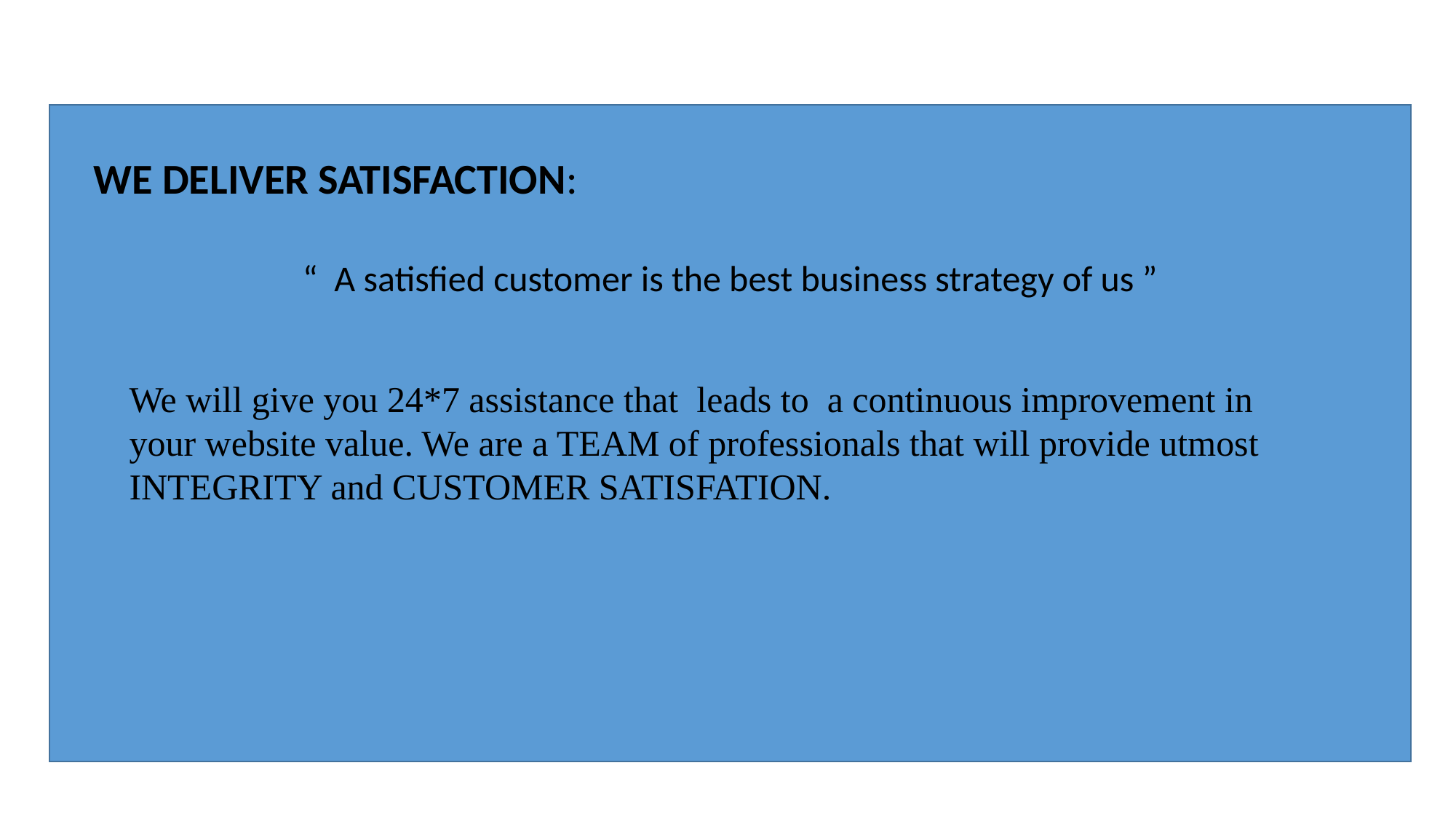

WE DELIVER SATISFACTION:
“  A satisfied customer is the best business strategy of us ”
We will give you 24*7 assistance that  leads to  a continuous improvement in your website value. We are a TEAM of professionals that will provide utmost INTEGRITY and CUSTOMER SATISFATION.